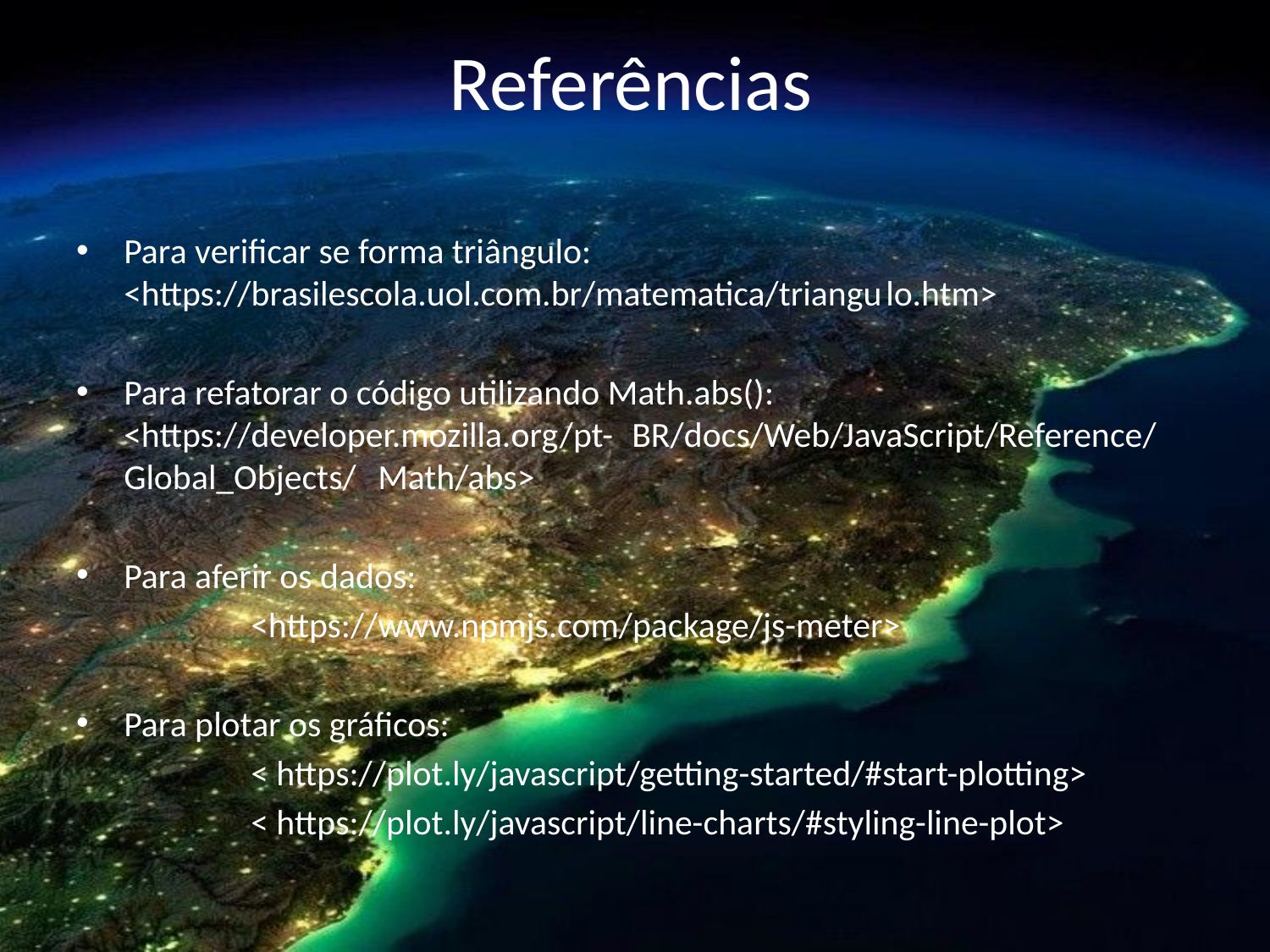

# Referências
Para verificar se forma triângulo: 	<https://brasilescola.uol.com.br/matematica/triangu	lo.htm>

Para refatorar o código utilizando Math.abs():  	<https://developer.mozilla.org/pt-	BR/docs/Web/JavaScript/Reference/Global_Objects/	Math/abs>

Para aferir os dados:
		<https://www.npmjs.com/package/js-meter>

Para plotar os gráficos:
		< https://plot.ly/javascript/getting-started/#start-plotting>
		< https://plot.ly/javascript/line-charts/#styling-line-plot>